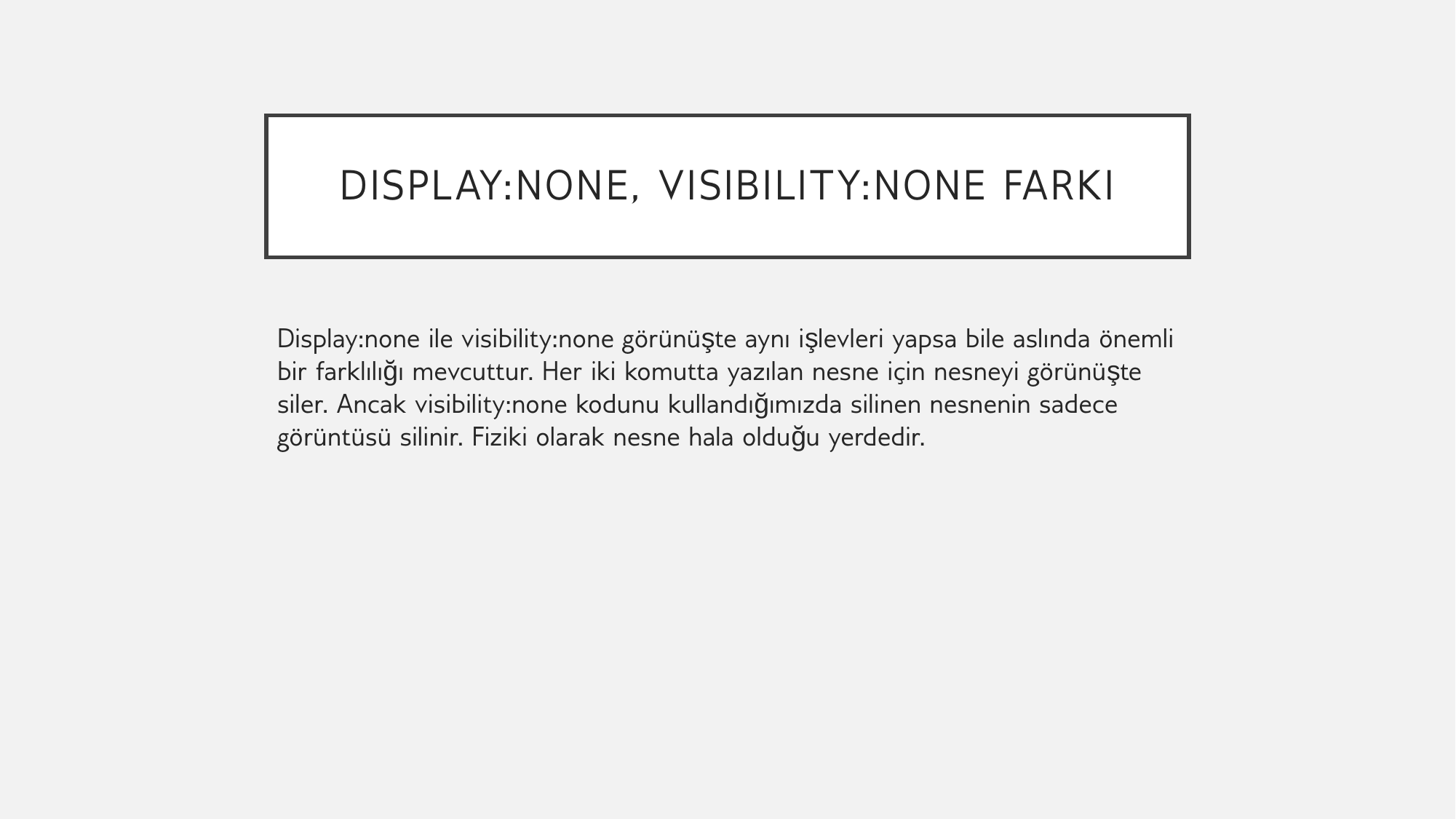

# Dısplay:none, vısıbılıty:none farkı
Display:none ile visibility:none görünüşte aynı işlevleri yapsa bile aslında önemli bir farklılığı mevcuttur. Her iki komutta yazılan nesne için nesneyi görünüşte siler. Ancak visibility:none kodunu kullandığımızda silinen nesnenin sadece görüntüsü silinir. Fiziki olarak nesne hala olduğu yerdedir.